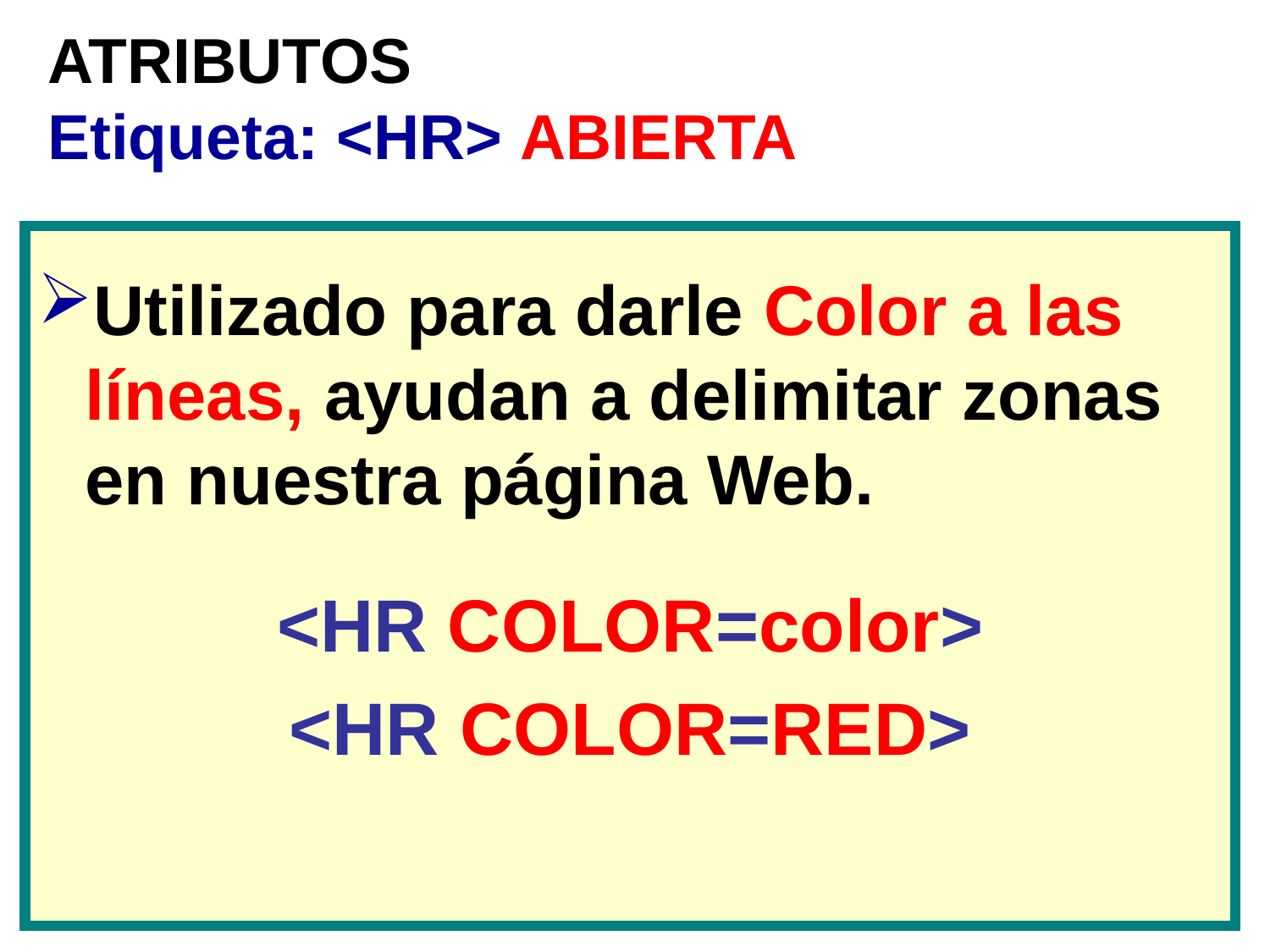

# ATRIBUTOS Etiqueta: <HR> ABIERTA

Utilizado para darle Color a las líneas, ayudan a delimitar zonas en nuestra página Web.

<HR COLOR=color>
<HR COLOR=RED>